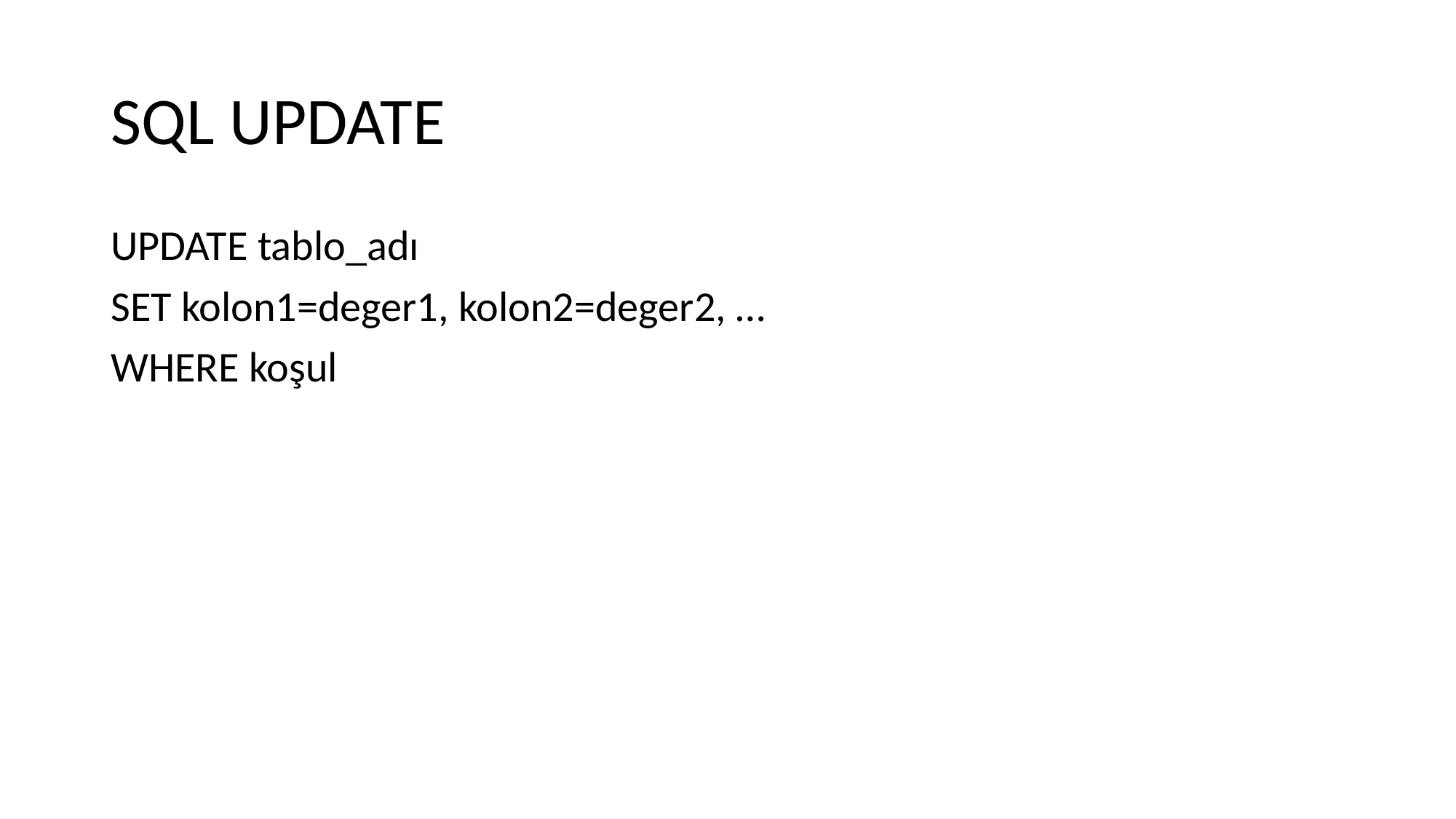

# SQL UPDATE
UPDATE tablo_adı
SET kolon1=deger1, kolon2=deger2, …
WHERE koşul